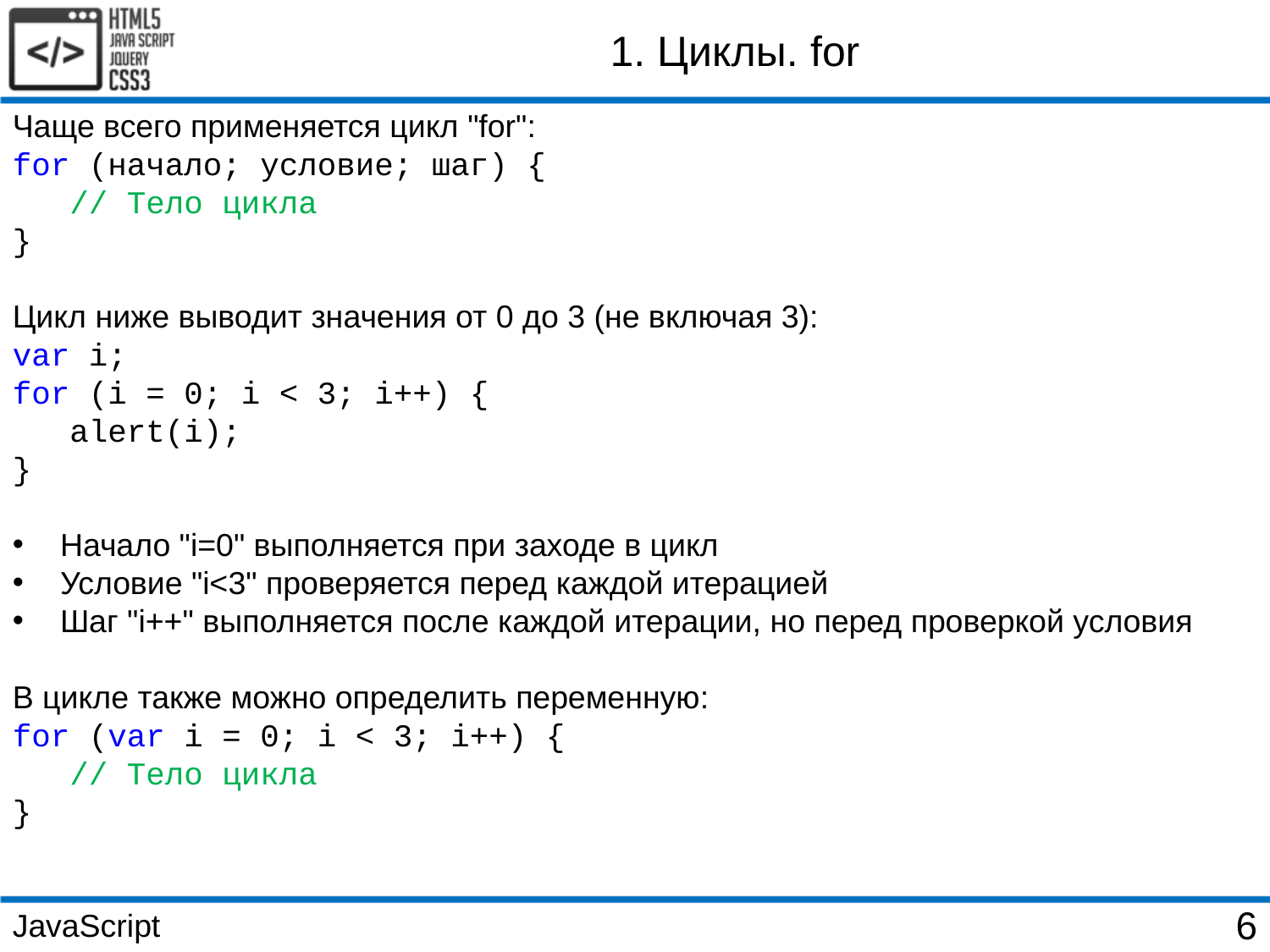

1. Циклы. for
Чаще всего применяется цикл "for":
for (начало; условие; шаг) {
   // Тело цикла
}

Цикл ниже выводит значения от 0 до 3 (не включая 3):
var i;
for (i = 0; i < 3; i++) {
   alert(i);
}

Начало "i=0" выполняется при заходе в цикл
Условие "i<3" проверяется перед каждой итерацией
Шаг "i++" выполняется после каждой итерации, но перед проверкой условия

В цикле также можно определить переменную:
for (var i = 0; i < 3; i++) {
   // Тело цикла
}
JavaScript
6